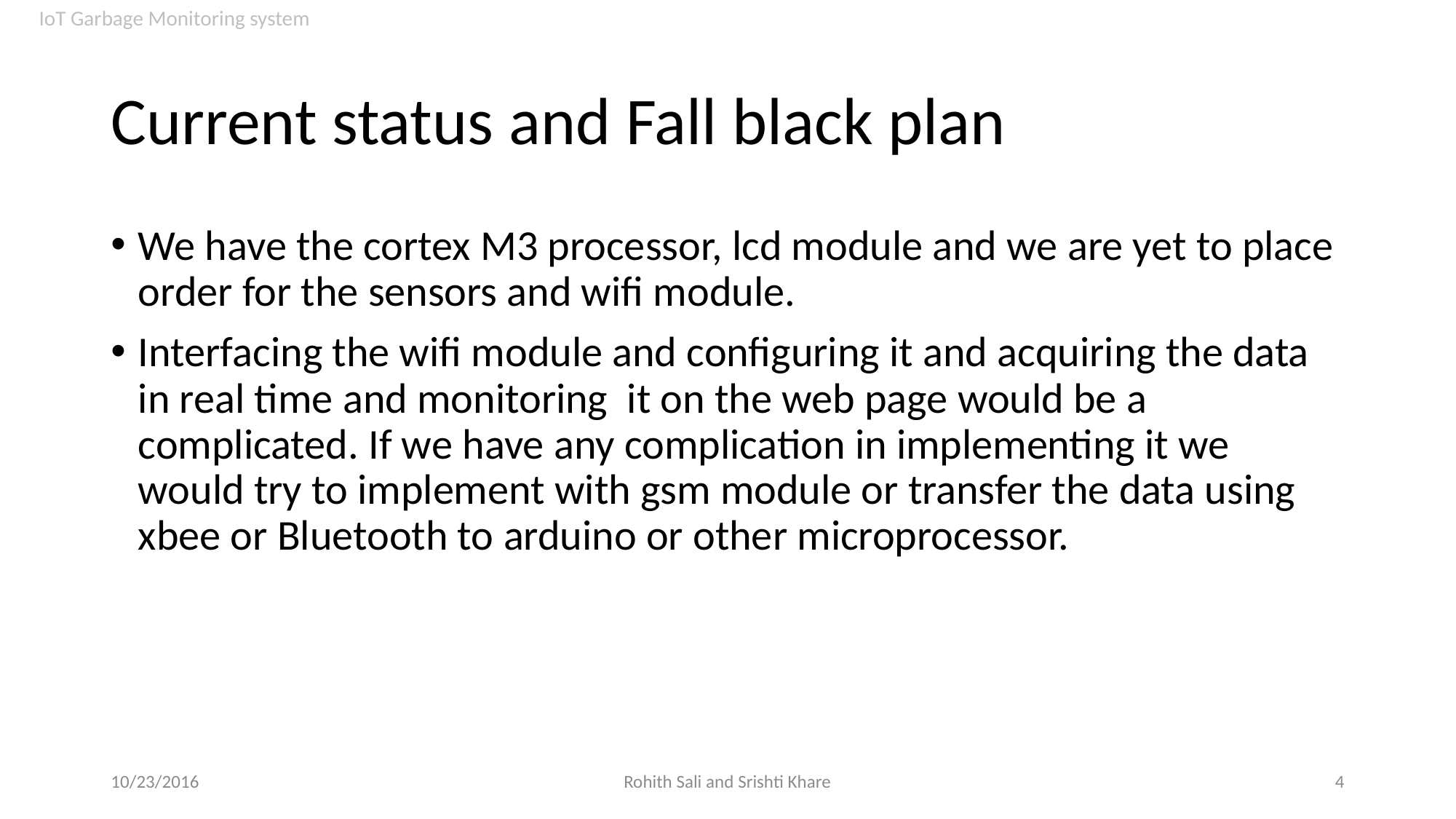

# Current status and Fall black plan
We have the cortex M3 processor, lcd module and we are yet to place order for the sensors and wifi module.
Interfacing the wifi module and configuring it and acquiring the data in real time and monitoring  it on the web page would be a complicated. If we have any complication in implementing it we would try to implement with gsm module or transfer the data using xbee or Bluetooth to arduino or other microprocessor.

10/23/2016
Rohith Sali and Srishti Khare
4